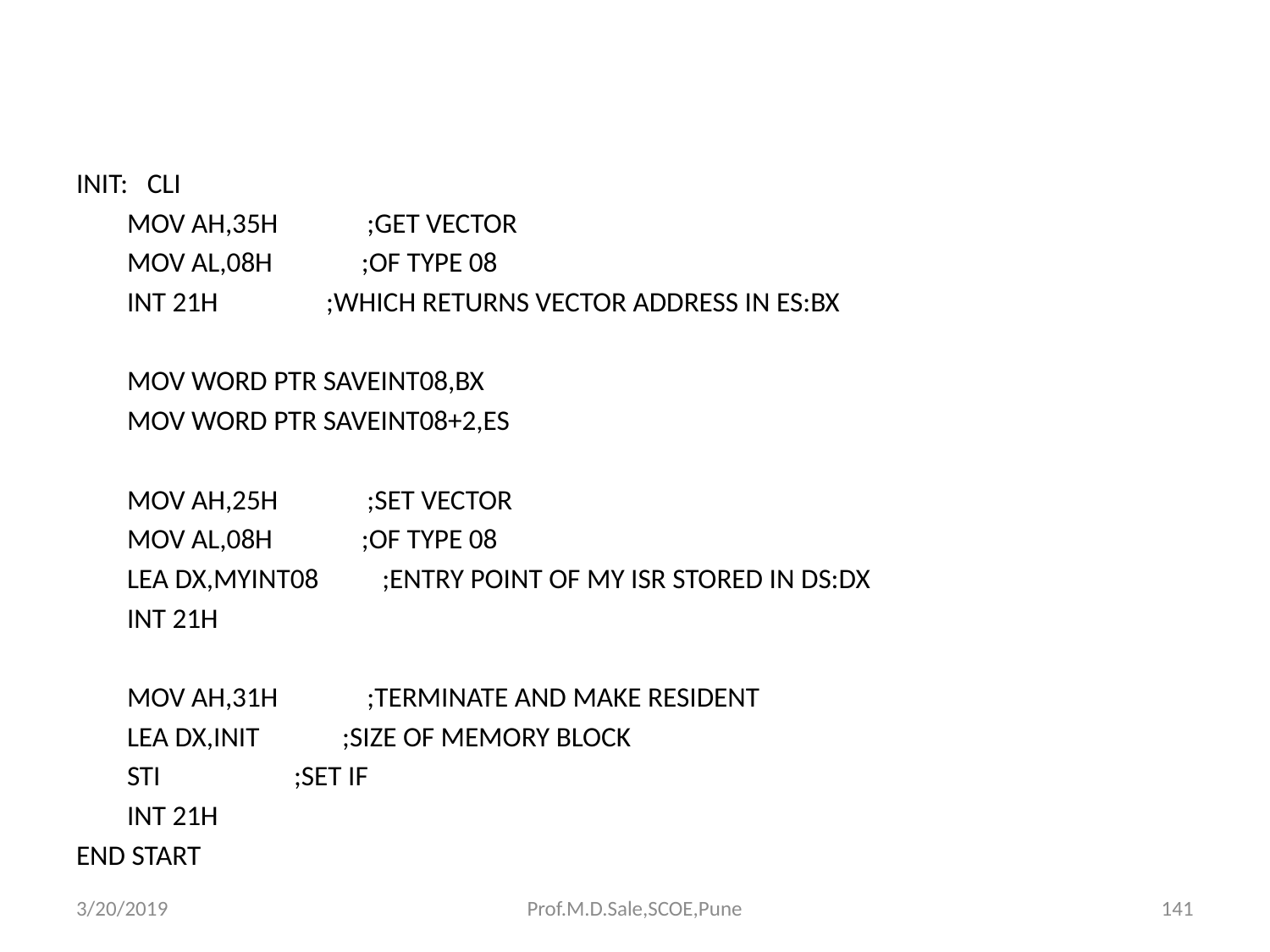

#
INIT:   CLI
        MOV AH,35H              ;GET VECTOR
        MOV AL,08H              ;OF TYPE 08
        INT 21H                 ;WHICH RETURNS VECTOR ADDRESS IN ES:BX

        MOV WORD PTR SAVEINT08,BX
        MOV WORD PTR SAVEINT08+2,ES

        MOV AH,25H              ;SET VECTOR
        MOV AL,08H              ;OF TYPE 08
        LEA DX,MYINT08          ;ENTRY POINT OF MY ISR STORED IN DS:DX
        INT 21H

        MOV AH,31H              ;TERMINATE AND MAKE RESIDENT
        LEA DX,INIT             ;SIZE OF MEMORY BLOCK
        STI                     ;SET IF
        INT 21H
END START

3/20/2019
Prof.M.D.Sale,SCOE,Pune
141